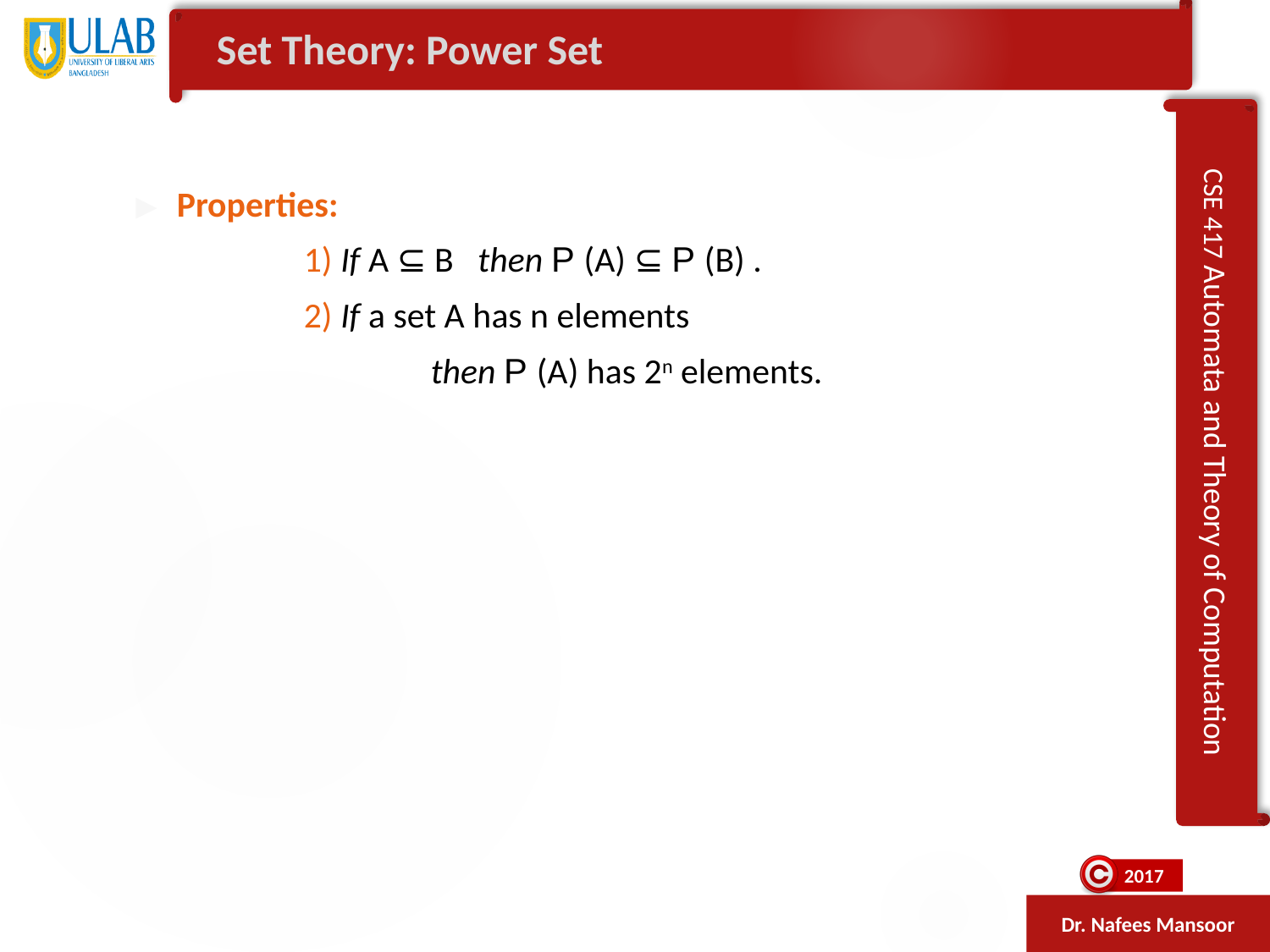

Set Theory: Power Set
Properties:
		1) If A ⊆ B   then P (A) ⊆ P (B) .
		2) If a set A has n elements
			then P (A) has 2n elements.